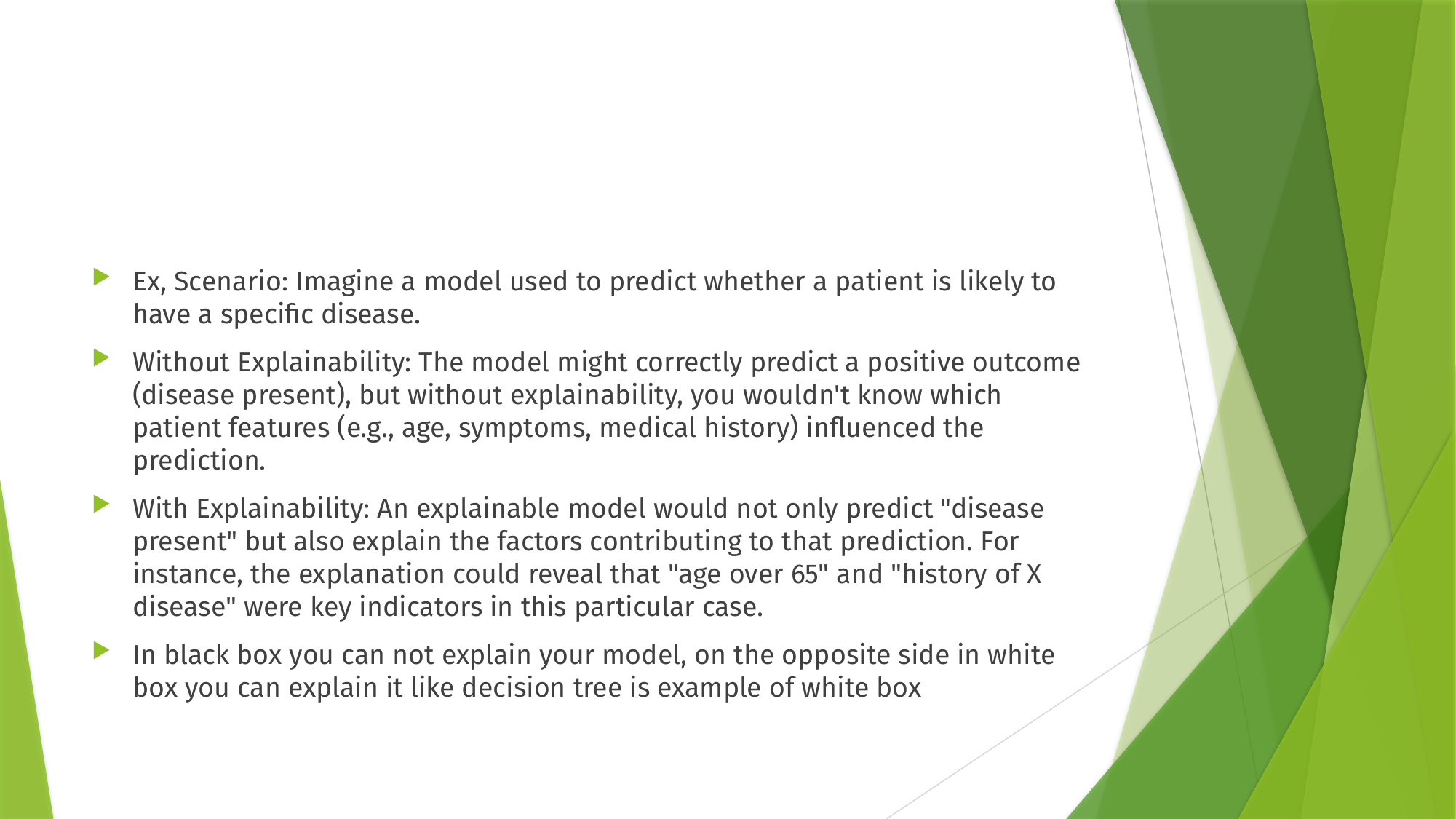

#
Ex, Scenario: Imagine a model used to predict whether a patient is likely to have a specific disease.
Without Explainability: The model might correctly predict a positive outcome (disease present), but without explainability, you wouldn't know which patient features (e.g., age, symptoms, medical history) influenced the prediction.
With Explainability: An explainable model would not only predict "disease present" but also explain the factors contributing to that prediction. For instance, the explanation could reveal that "age over 65" and "history of X disease" were key indicators in this particular case.
In black box you can not explain your model, on the opposite side in white box you can explain it like decision tree is example of white box